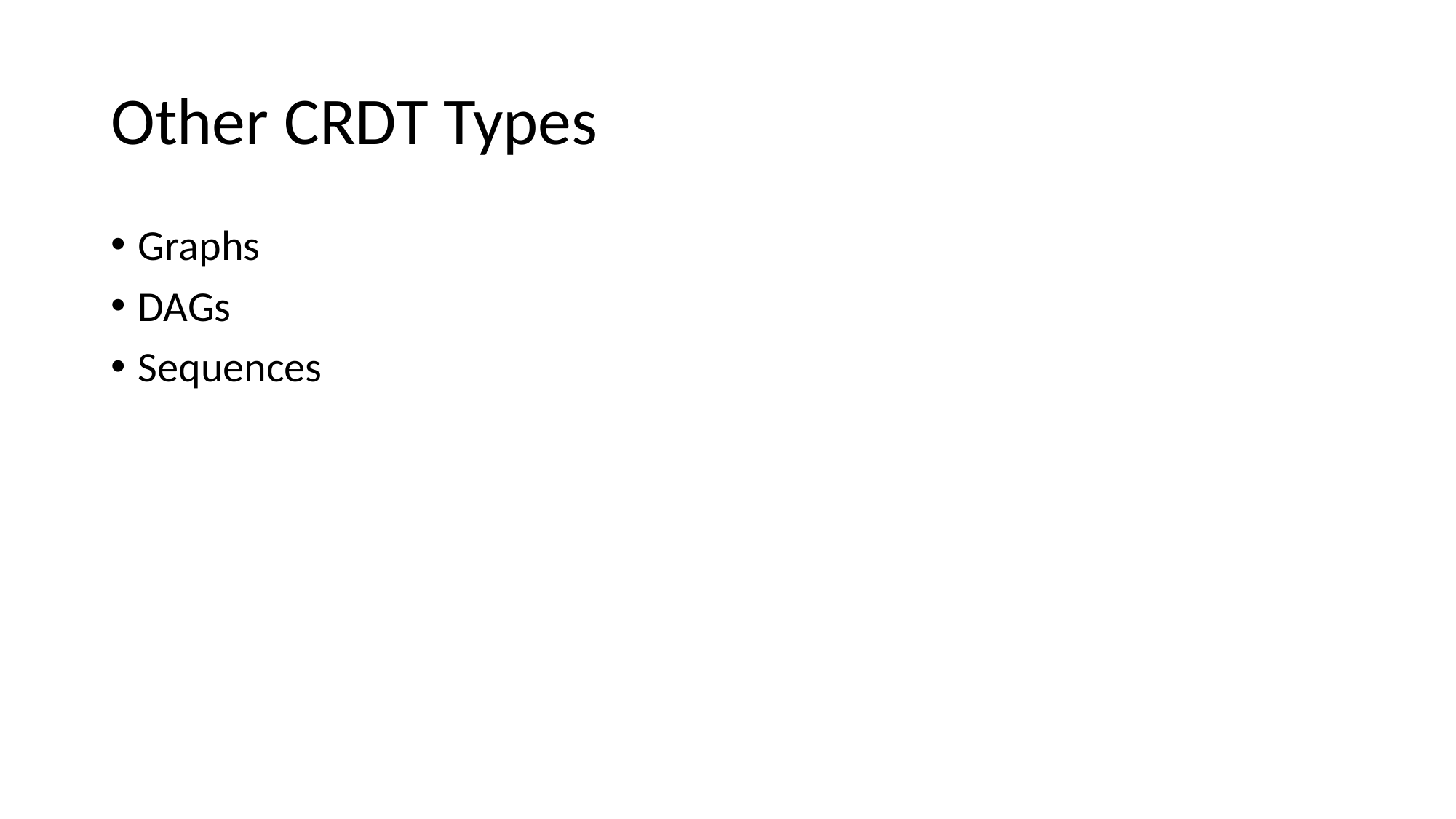

# Other CRDT Types
Graphs
DAGs
Sequences